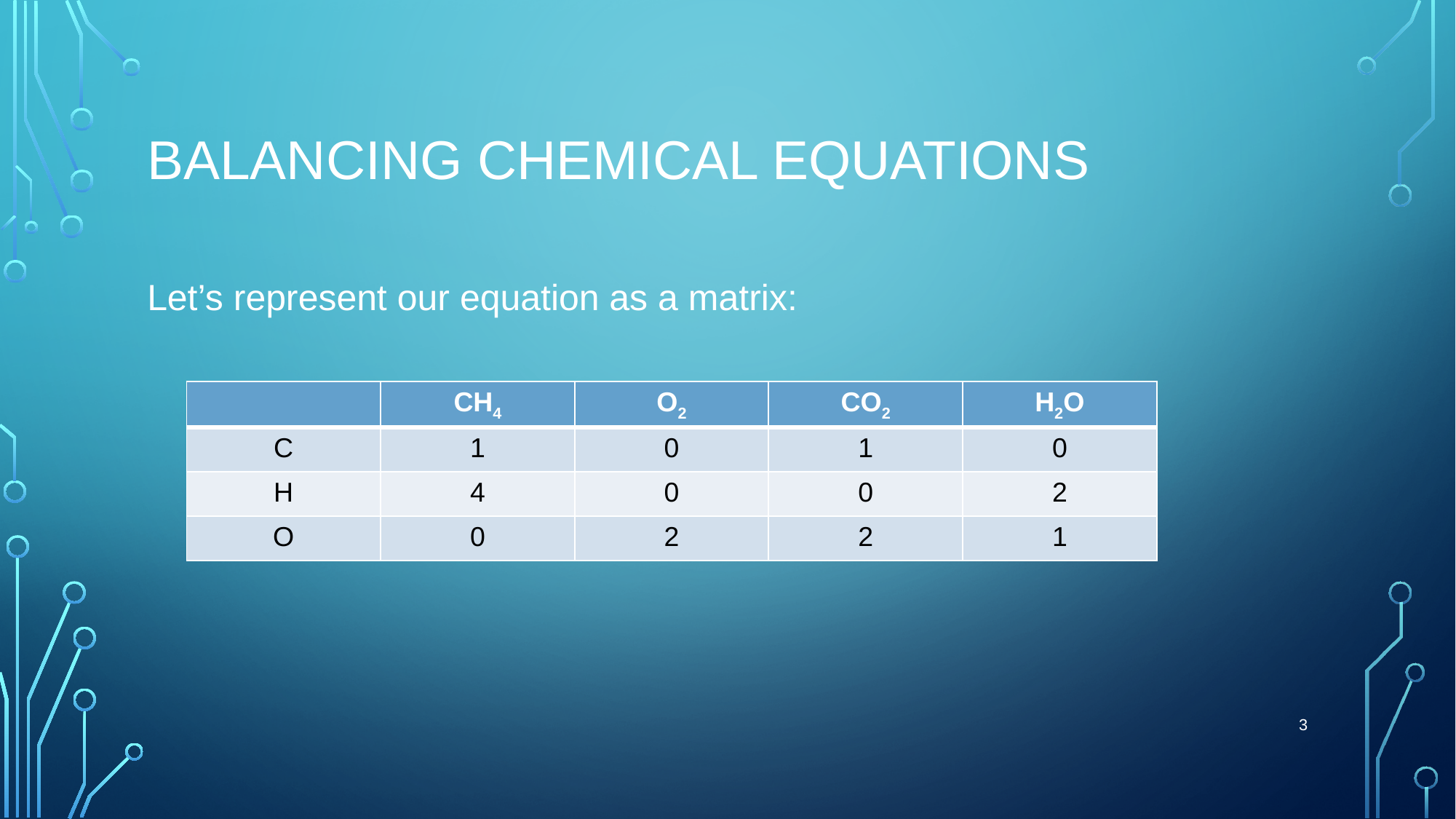

# BALANCING CHEMICAL EQUATIONS
Let’s represent our equation as a matrix:

|  | CH4 | O2 | CO2 | H2O |
| --- | --- | --- | --- | --- |
| C | 1 | 0 | 1 | 0 |
| H | 4 | 0 | 0 | 2 |
| O | 0 | 2 | 2 | 1 |
3